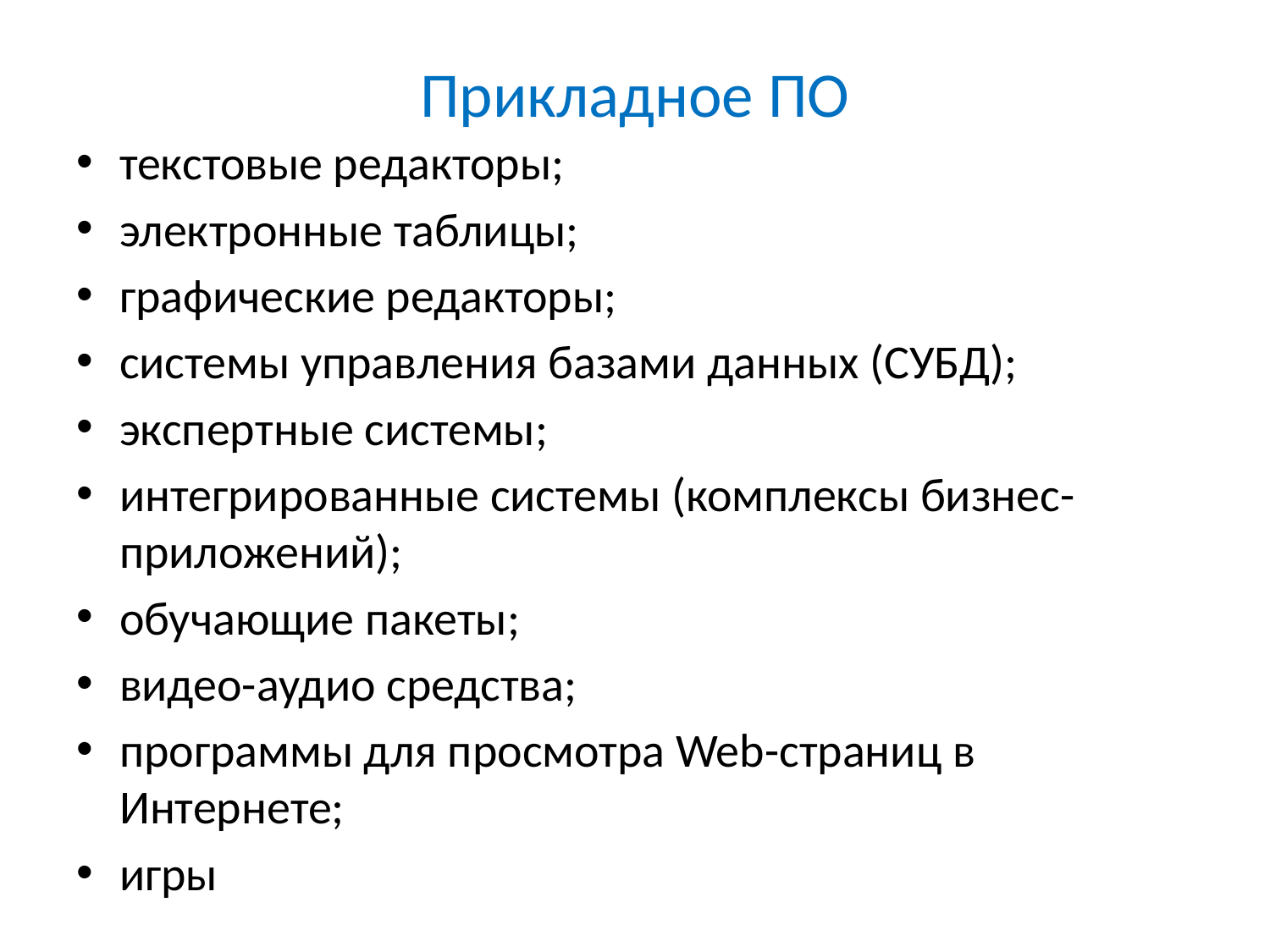

# Прикладное ПО
текстовые редакторы;
электронные таблицы;
графические редакторы;
системы управления базами данных (СУБД);
экспертные системы;
интегрированные системы (комплексы бизнес- приложений);
обучающие пакеты;
видео-аудио средства;
программы для просмотра Web-страниц в Интернете;
игры